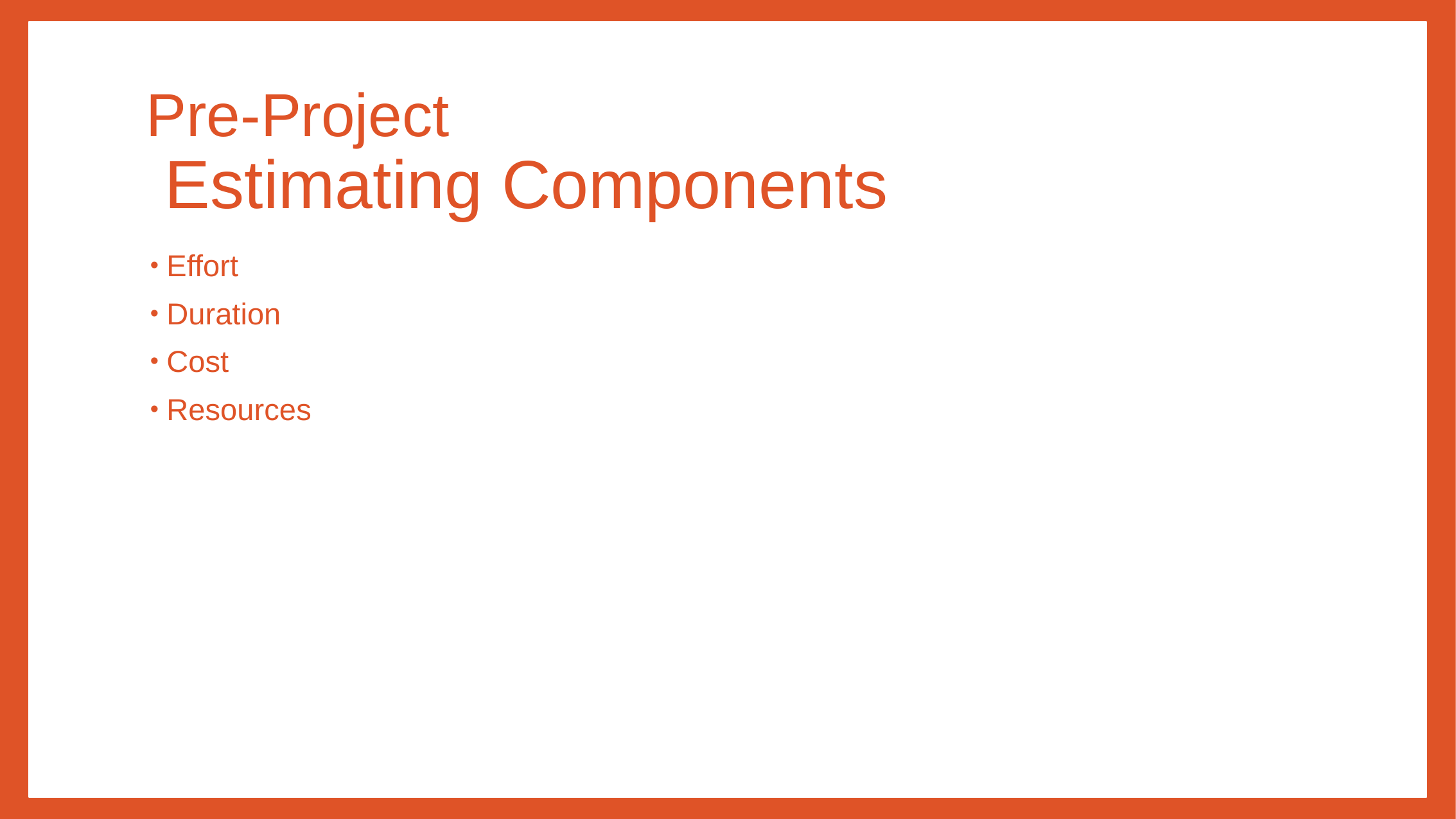

# Pre-Project Estimating Components
Effort
Duration
Cost
Resources